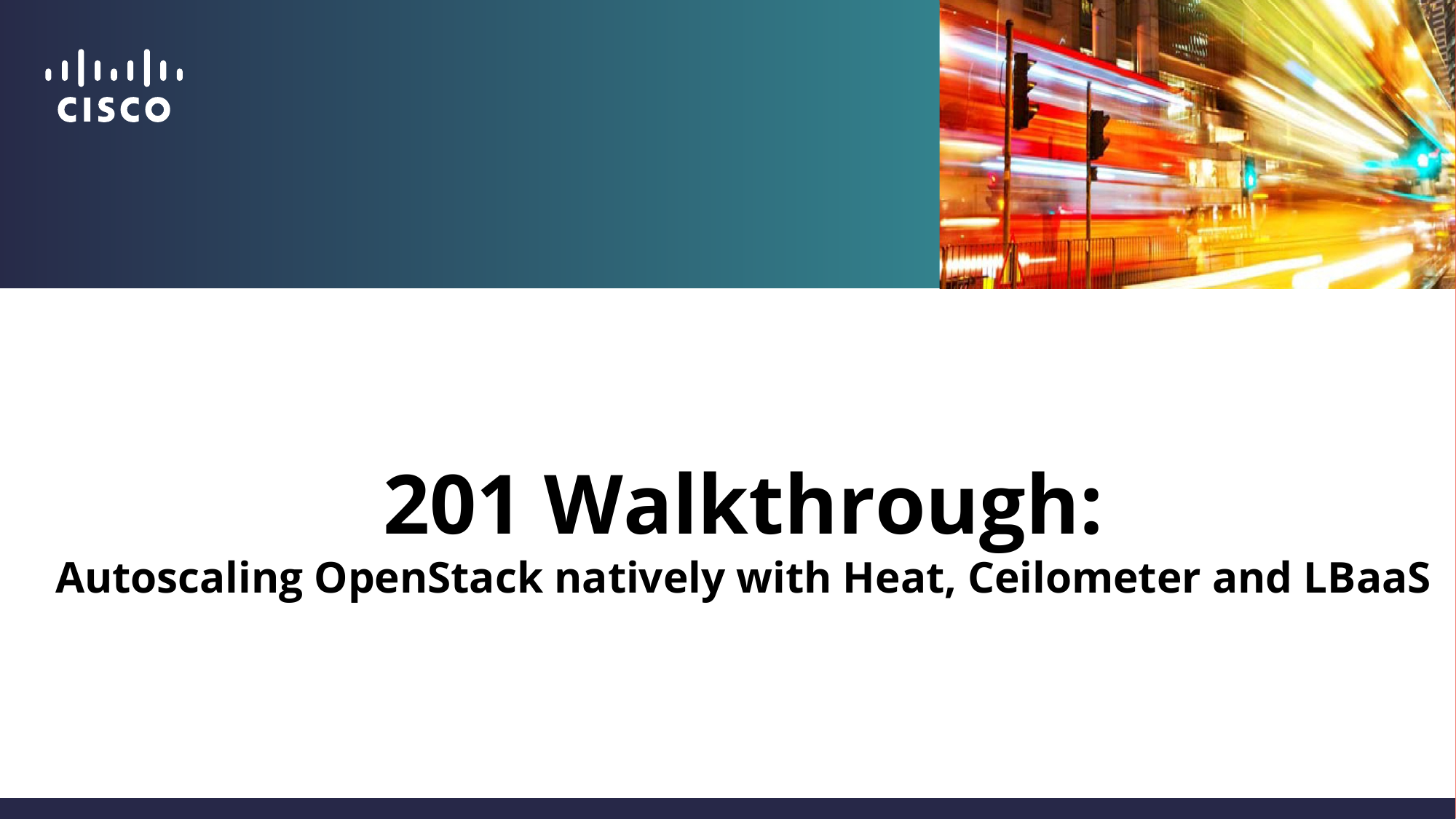

201 Walkthrough:
Autoscaling OpenStack natively with Heat, Ceilometer and LBaaS